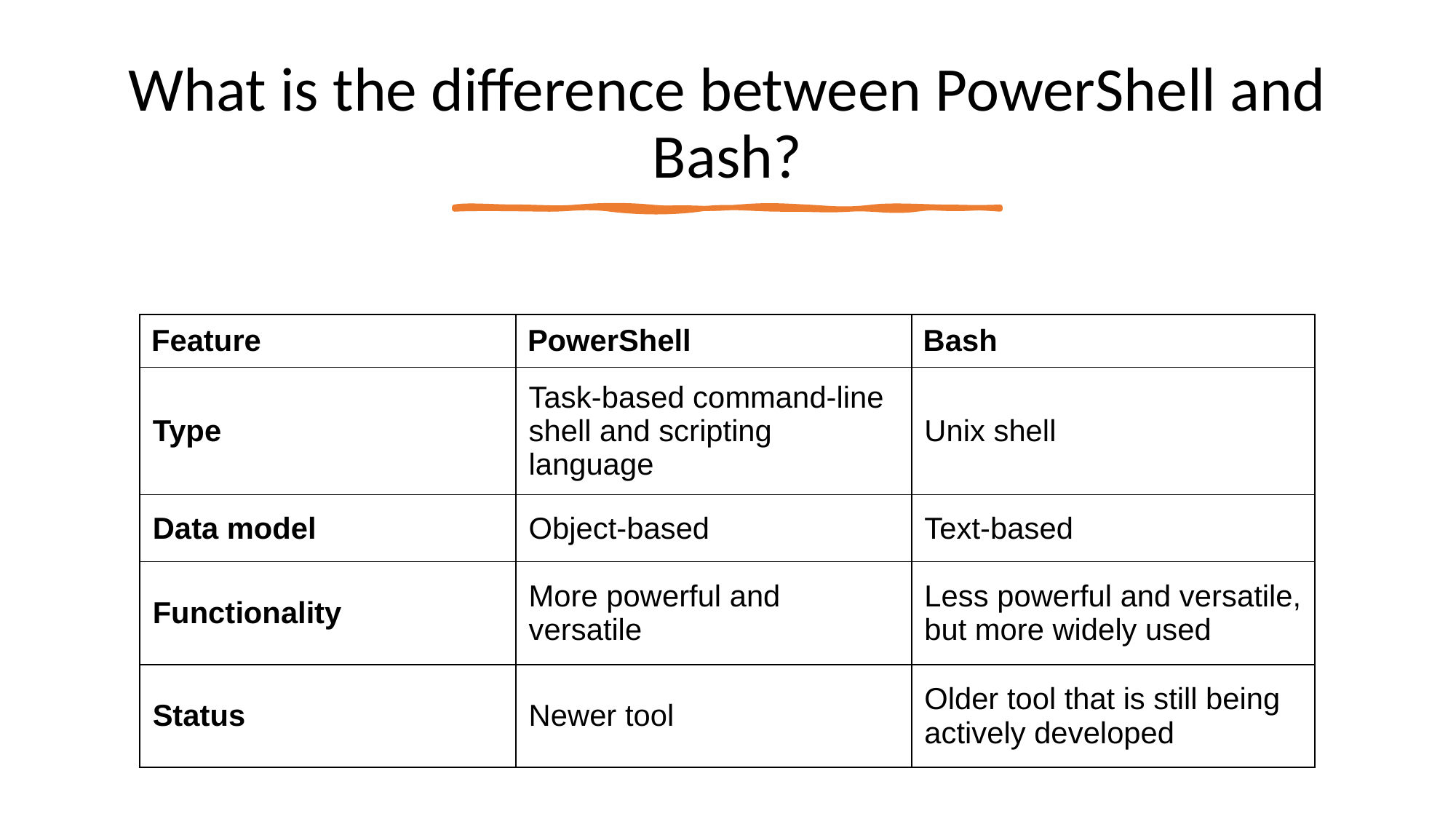

# What is the difference between PowerShell and Bash?

| Feature | PowerShell | Bash |
| --- | --- | --- |
| Type | Task-based command-line shell and scripting language | Unix shell |
| Data model | Object-based | Text-based |
| Functionality | More powerful and versatile | Less powerful and versatile, but more widely used |
| Status | Newer tool | Older tool that is still being actively developed |